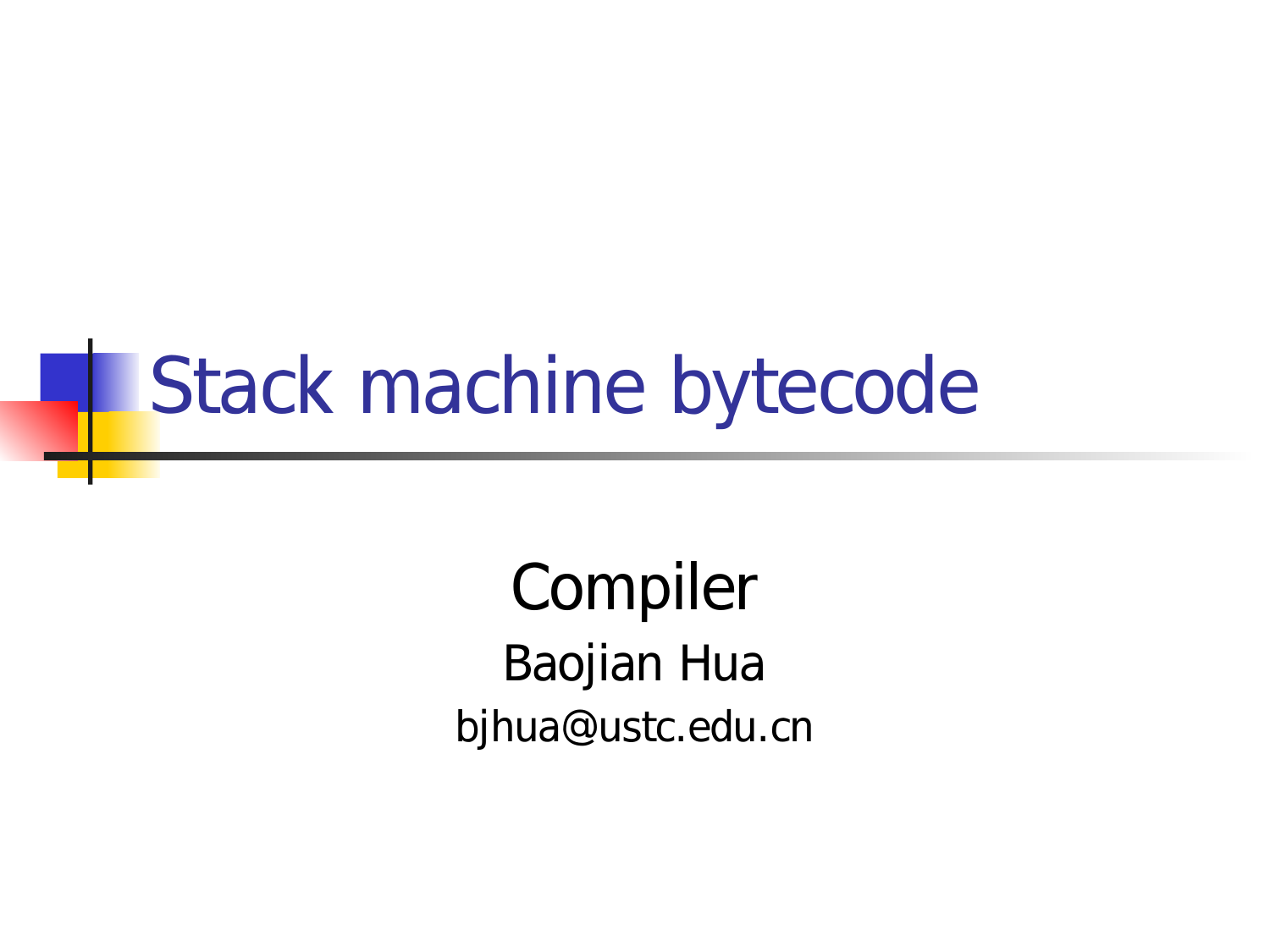

# Stack machine bytecode
Compiler
Baojian Hua
bjhua@ustc.edu.cn